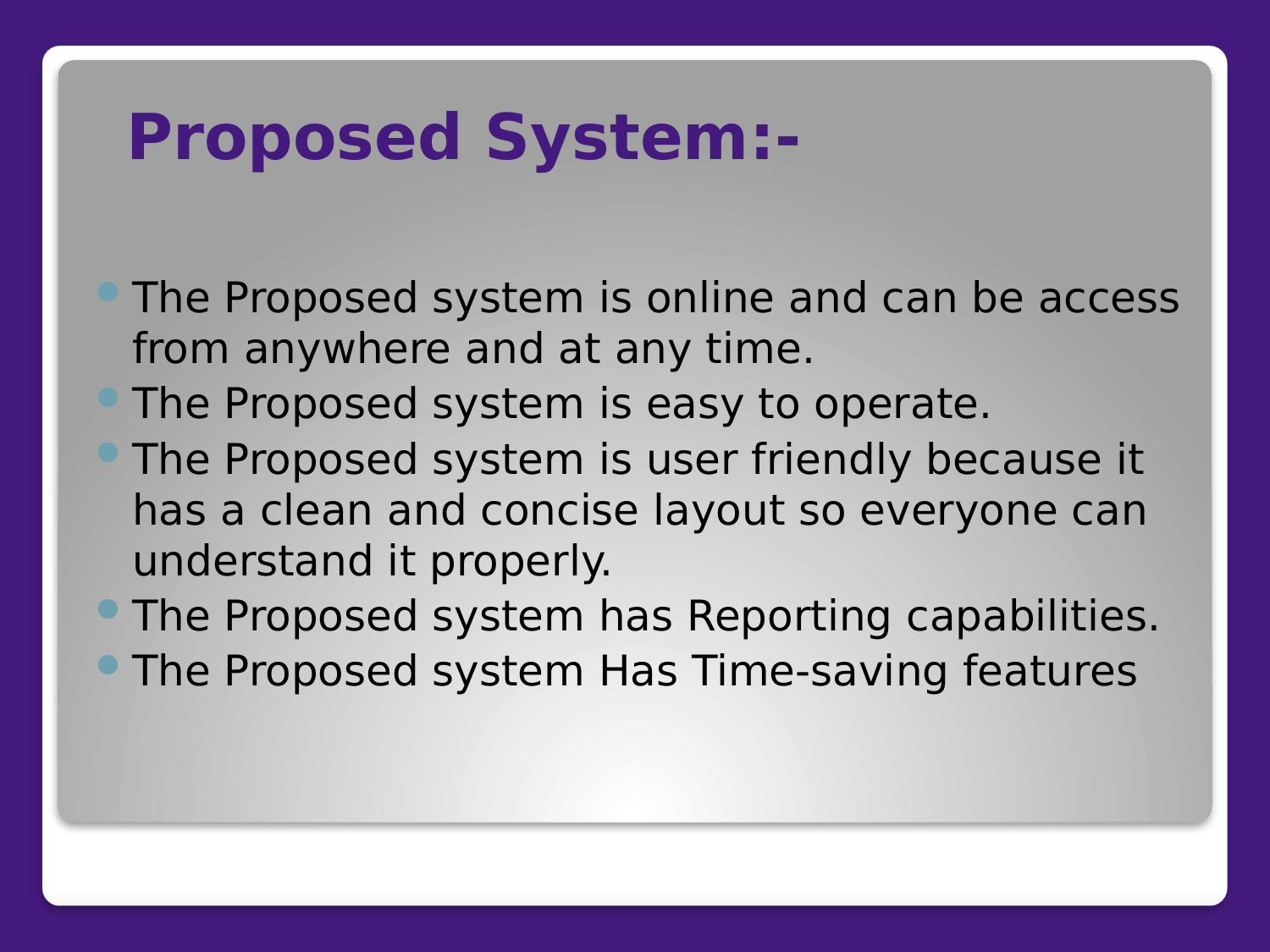

# Proposed System:-
The Proposed system is online and can be access from anywhere and at any time.
The Proposed system is easy to operate.
The Proposed system is user friendly because it has a clean and concise layout so everyone can understand it properly.
The Proposed system has Reporting capabilities.
The Proposed system Has Time-saving features